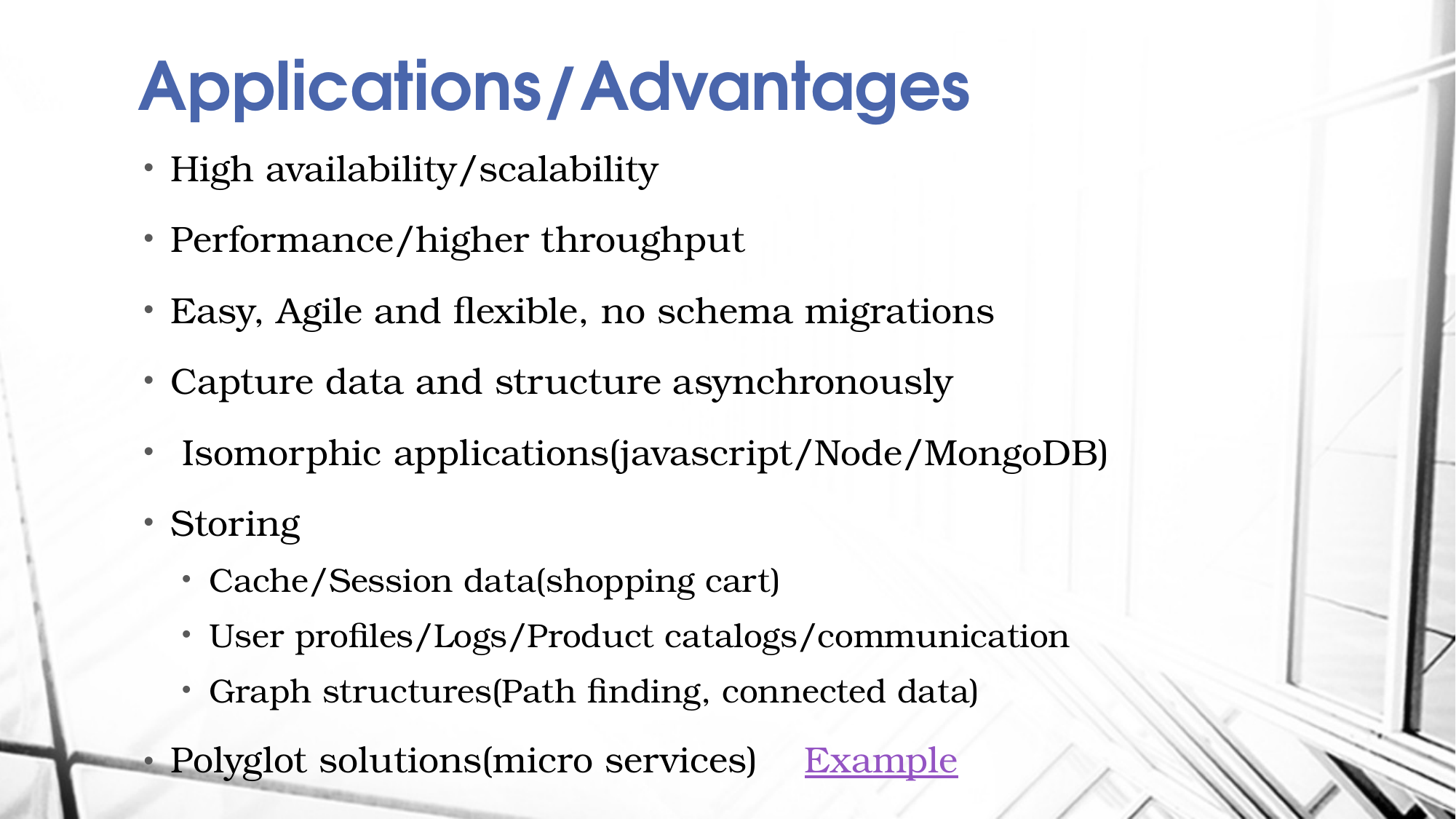

# Applications/Advantages
High availability/scalability
Performance/higher throughput
Easy, Agile and flexible, no schema migrations
Capture data and structure asynchronously
 Isomorphic applications(javascript/Node/MongoDB)
Storing
Cache/Session data(shopping cart)
User profiles/Logs/Product catalogs/communication
Graph structures(Path finding, connected data)
Polyglot solutions(micro services)    Example